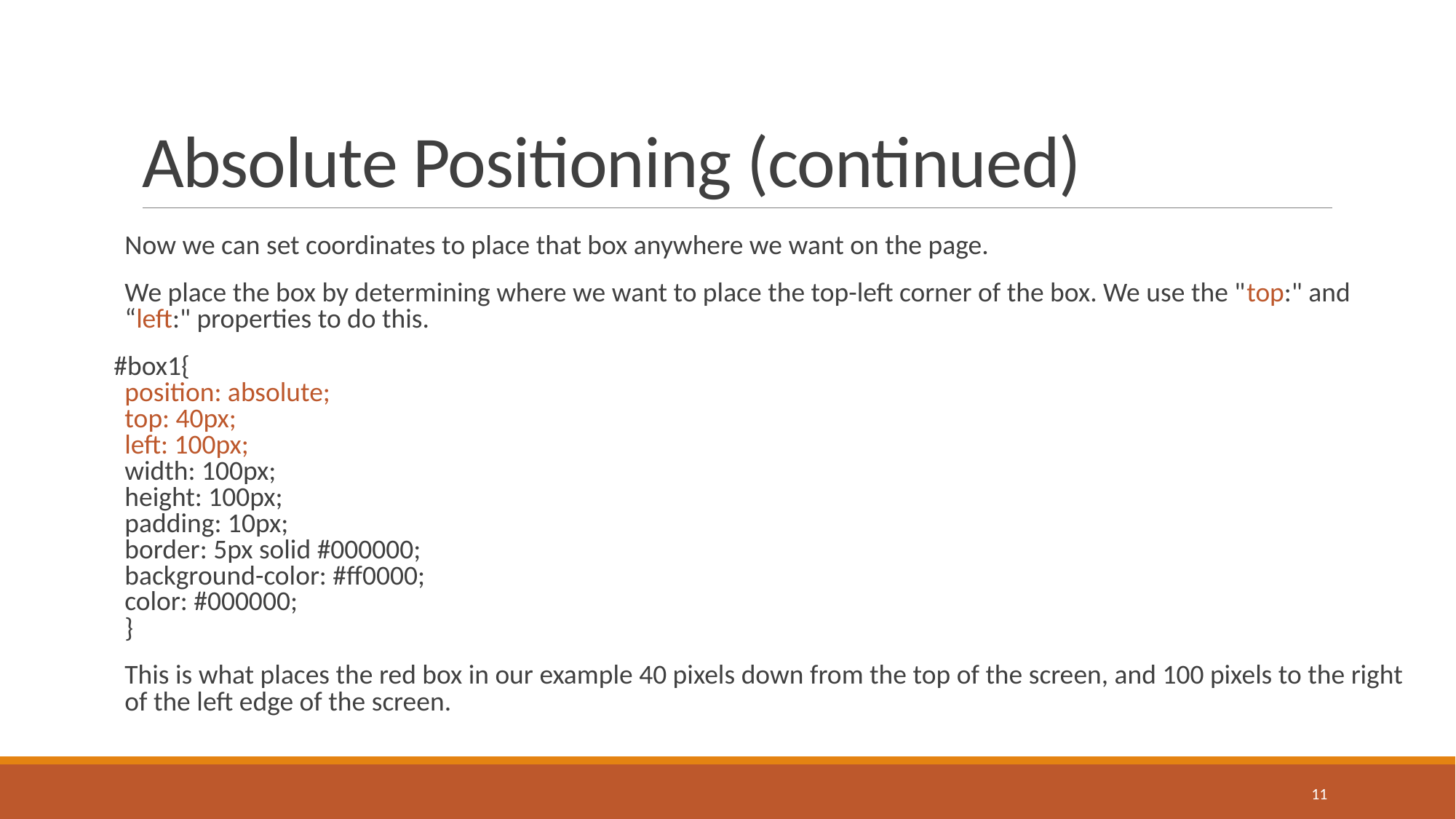

# Absolute Positioning (continued)
Now we can set coordinates to place that box anywhere we want on the page.
We place the box by determining where we want to place the top-left corner of the box. We use the "top:" and “left:" properties to do this.
#box1{
position: absolute;
top: 40px;
left: 100px;
width: 100px;
height: 100px;
padding: 10px;
border: 5px solid #000000;
background-color: #ff0000;
color: #000000;
}
This is what places the red box in our example 40 pixels down from the top of the screen, and 100 pixels to the right of the left edge of the screen.
11